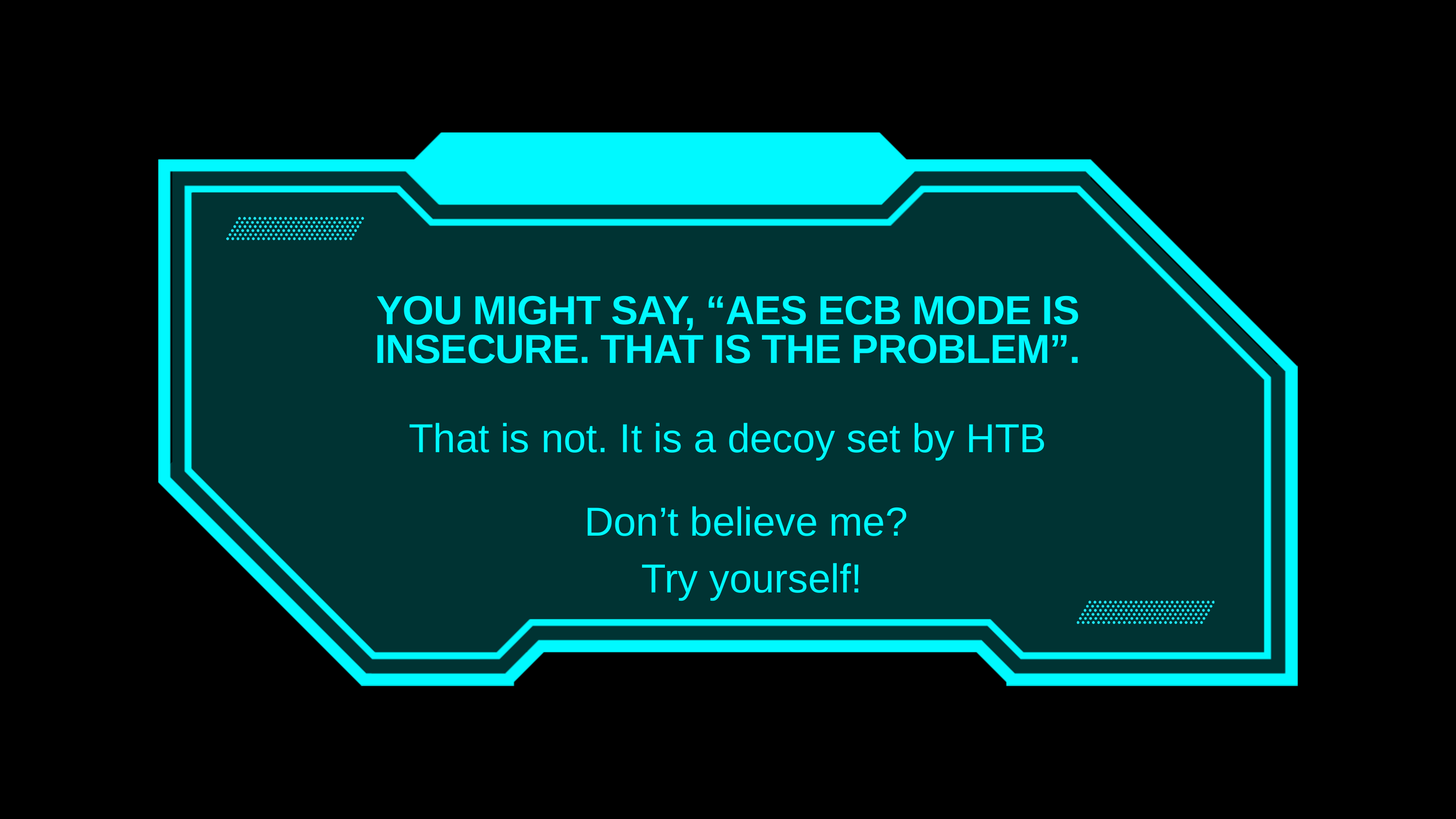

YOU MIGHT SAY, “AES ECB MODE IS INSECURE. THAT IS THE PROBLEM”.

That is not. It is a decoy set by HTB
Don’t believe me?
Try yourself!